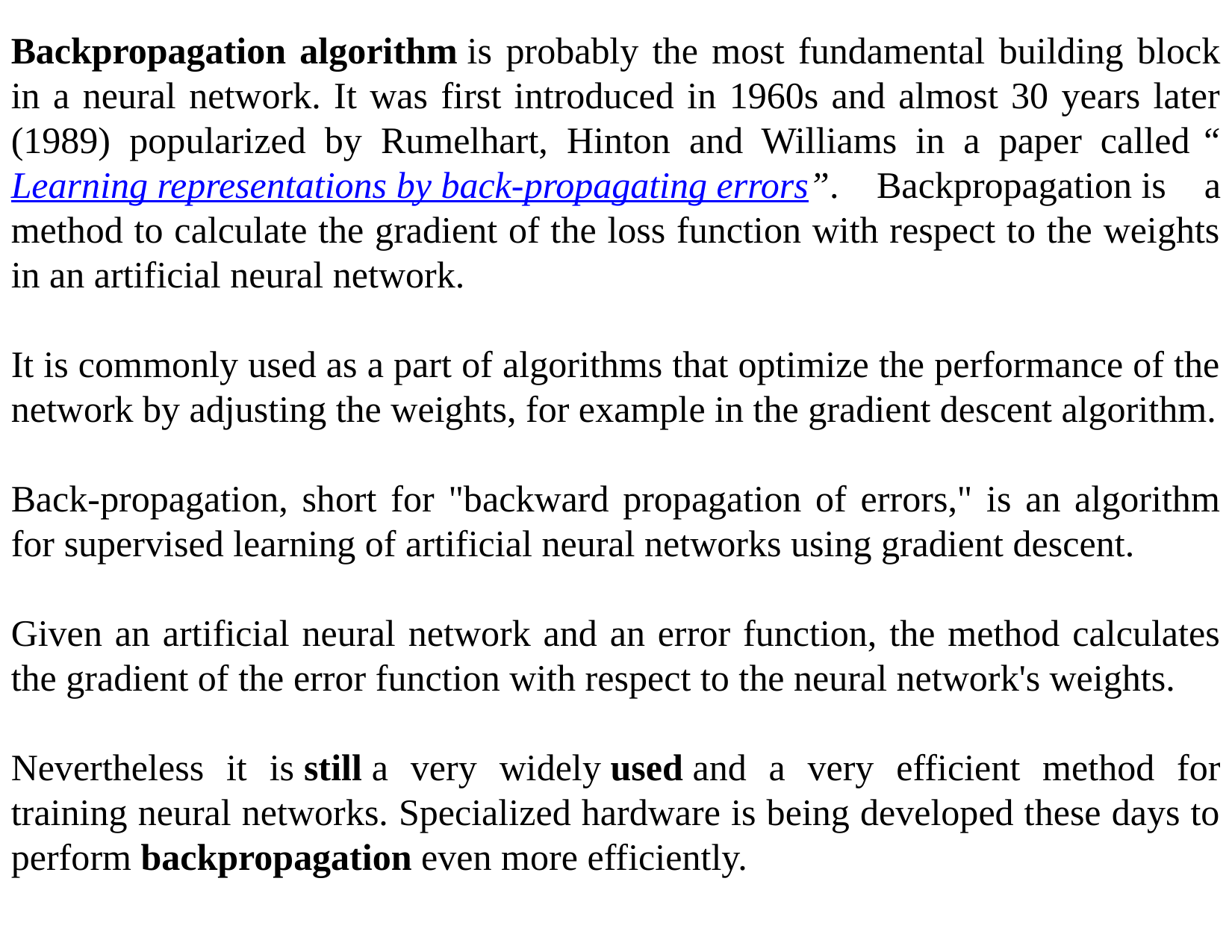

Backpropagation algorithm is probably the most fundamental building block in a neural network. It was first introduced in 1960s and almost 30 years later (1989) popularized by Rumelhart, Hinton and Williams in a paper called “Learning representations by back-propagating errors”. Backpropagation is a method to calculate the gradient of the loss function with respect to the weights in an artificial neural network.

It is commonly used as a part of algorithms that optimize the performance of the network by adjusting the weights, for example in the gradient descent algorithm.

Back-propagation, short for "backward propagation of errors," is an algorithm for supervised learning of artificial neural networks using gradient descent.

Given an artificial neural network and an error function, the method calculates the gradient of the error function with respect to the neural network's weights.

Nevertheless it is still a very widely used and a very efficient method for training neural networks. Specialized hardware is being developed these days to perform backpropagation even more efficiently.